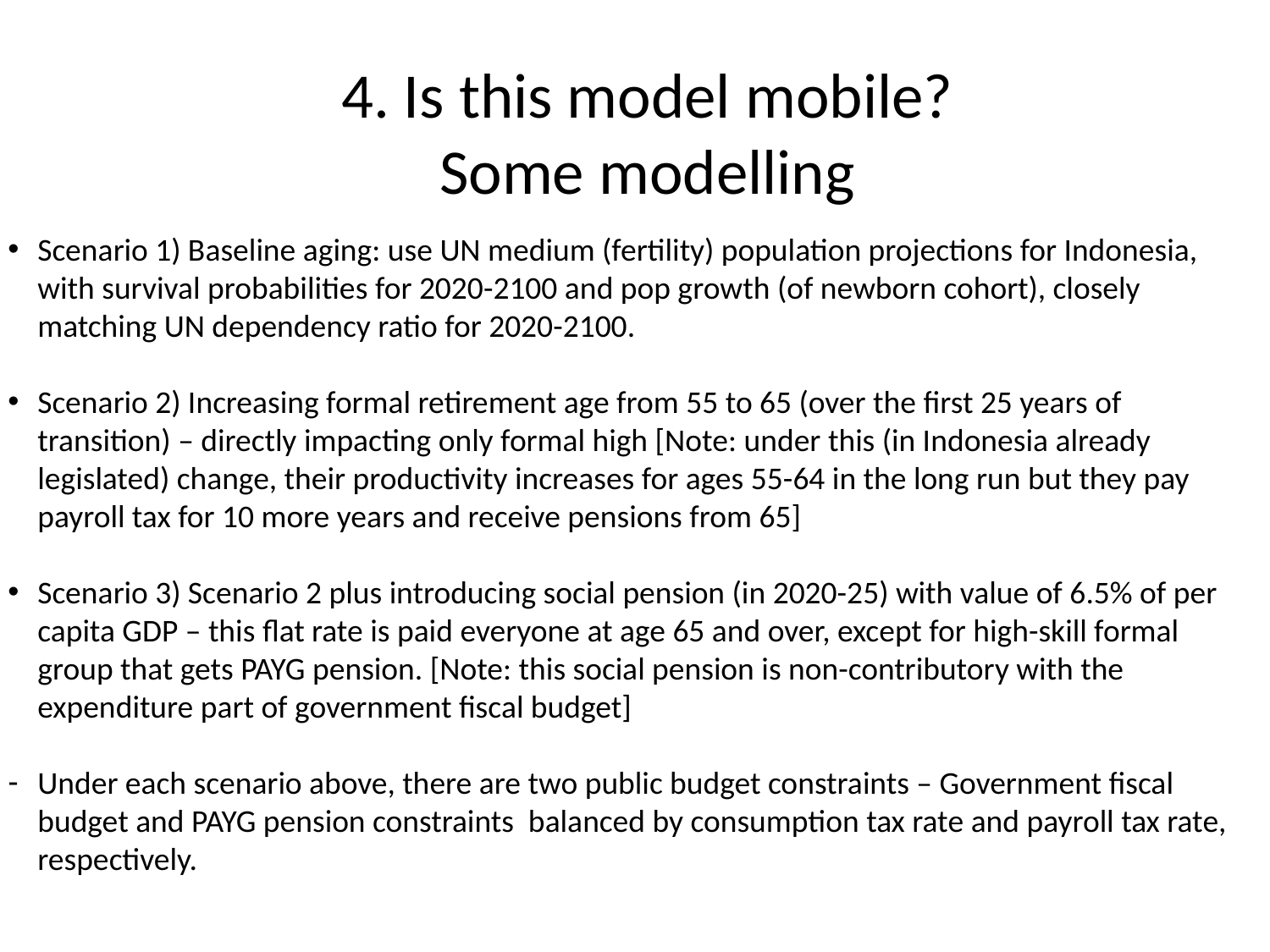

# 4. Is this model mobile? Some modelling

Scenario 1) Baseline aging: use UN medium (fertility) population projections for Indonesia, with survival probabilities for 2020-2100 and pop growth (of newborn cohort), closely matching UN dependency ratio for 2020-2100.

Scenario 2) Increasing formal retirement age from 55 to 65 (over the first 25 years of transition) – directly impacting only formal high [Note: under this (in Indonesia already legislated) change, their productivity increases for ages 55-64 in the long run but they pay payroll tax for 10 more years and receive pensions from 65]

Scenario 3) Scenario 2 plus introducing social pension (in 2020-25) with value of 6.5% of per capita GDP – this flat rate is paid everyone at age 65 and over, except for high-skill formal group that gets PAYG pension. [Note: this social pension is non-contributory with the expenditure part of government fiscal budget]

Under each scenario above, there are two public budget constraints – Government fiscal budget and PAYG pension constraints  balanced by consumption tax rate and payroll tax rate, respectively.